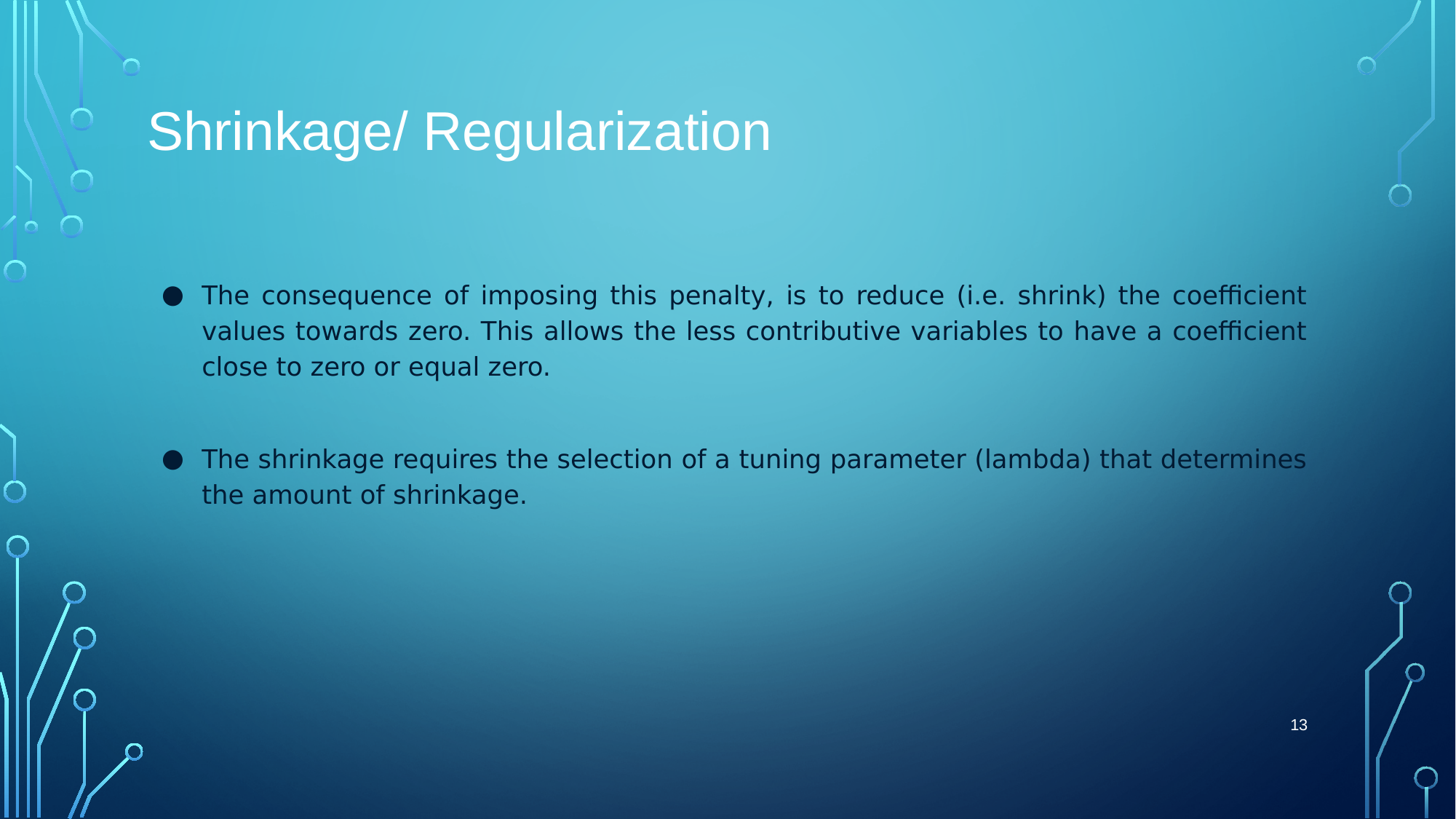

# Shrinkage/ Regularization

The consequence of imposing this penalty, is to reduce (i.e. shrink) the coefficient values towards zero. This allows the less contributive variables to have a coefficient close to zero or equal zero.

The shrinkage requires the selection of a tuning parameter (lambda) that determines the amount of shrinkage.

13